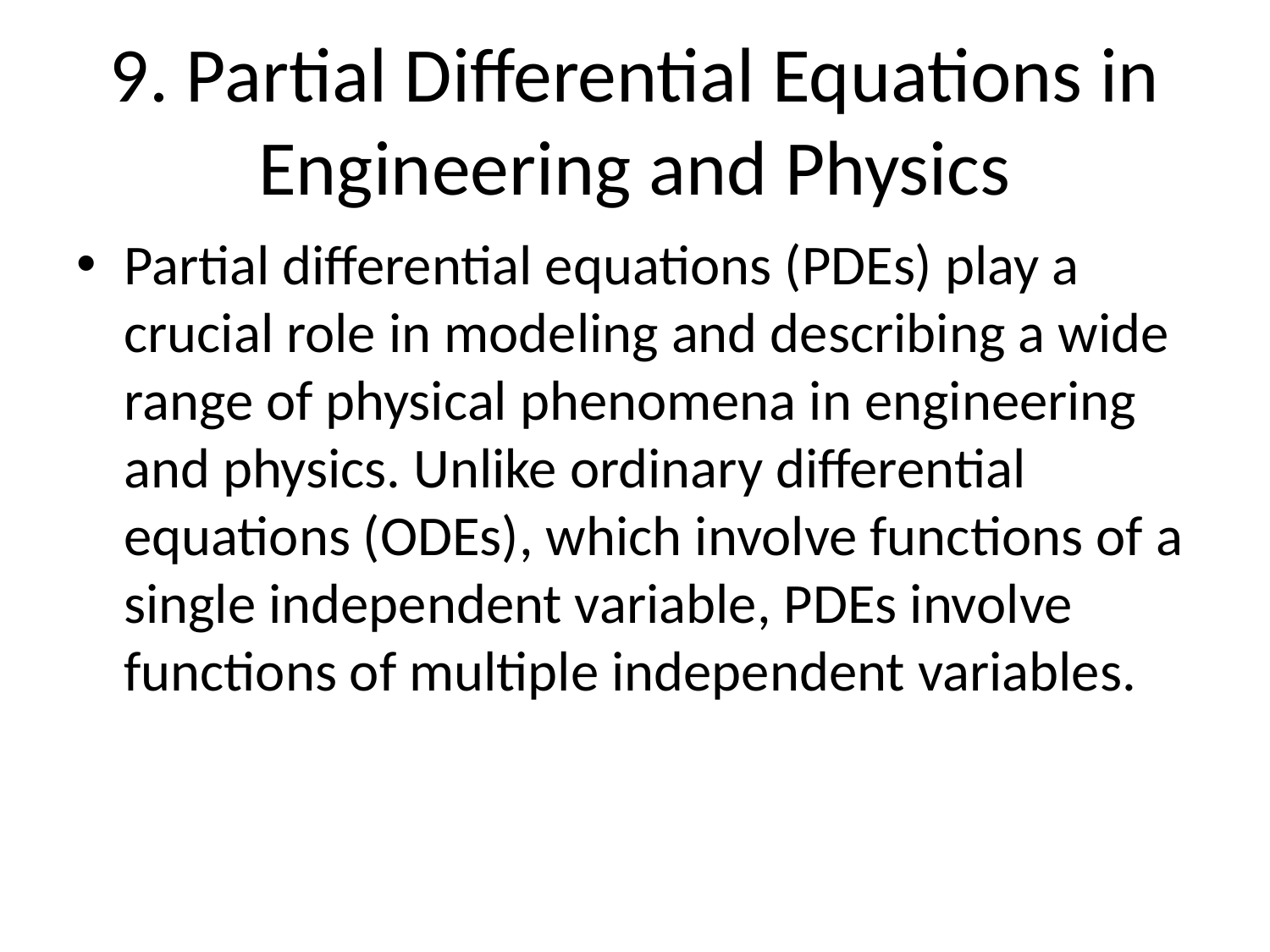

# 9. Partial Differential Equations in Engineering and Physics
Partial differential equations (PDEs) play a crucial role in modeling and describing a wide range of physical phenomena in engineering and physics. Unlike ordinary differential equations (ODEs), which involve functions of a single independent variable, PDEs involve functions of multiple independent variables.